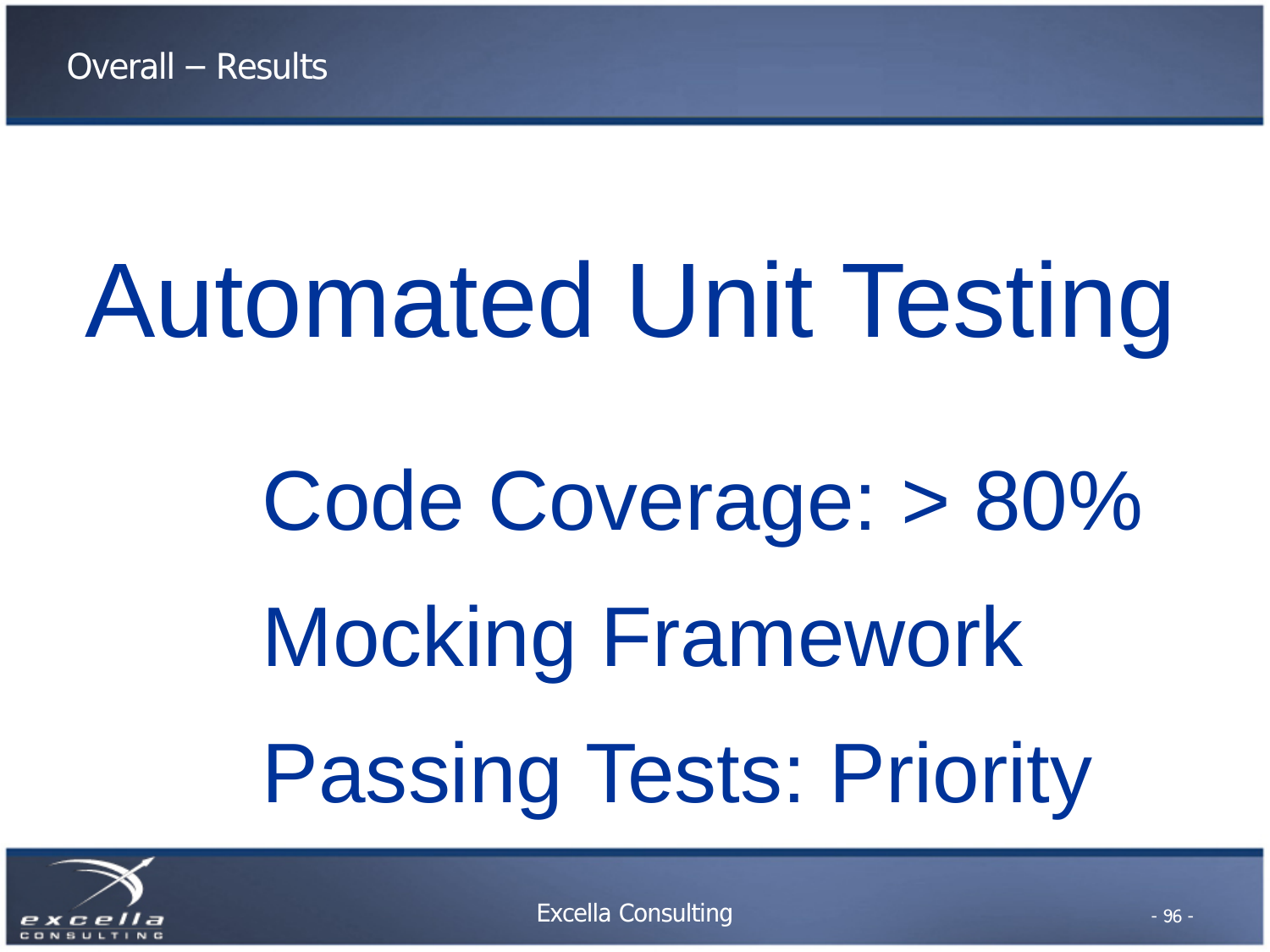

# Overall – Results
Automated Unit Testing
Code Coverage: > 80%
Mocking Framework
Passing Tests: Priority
- 96 -